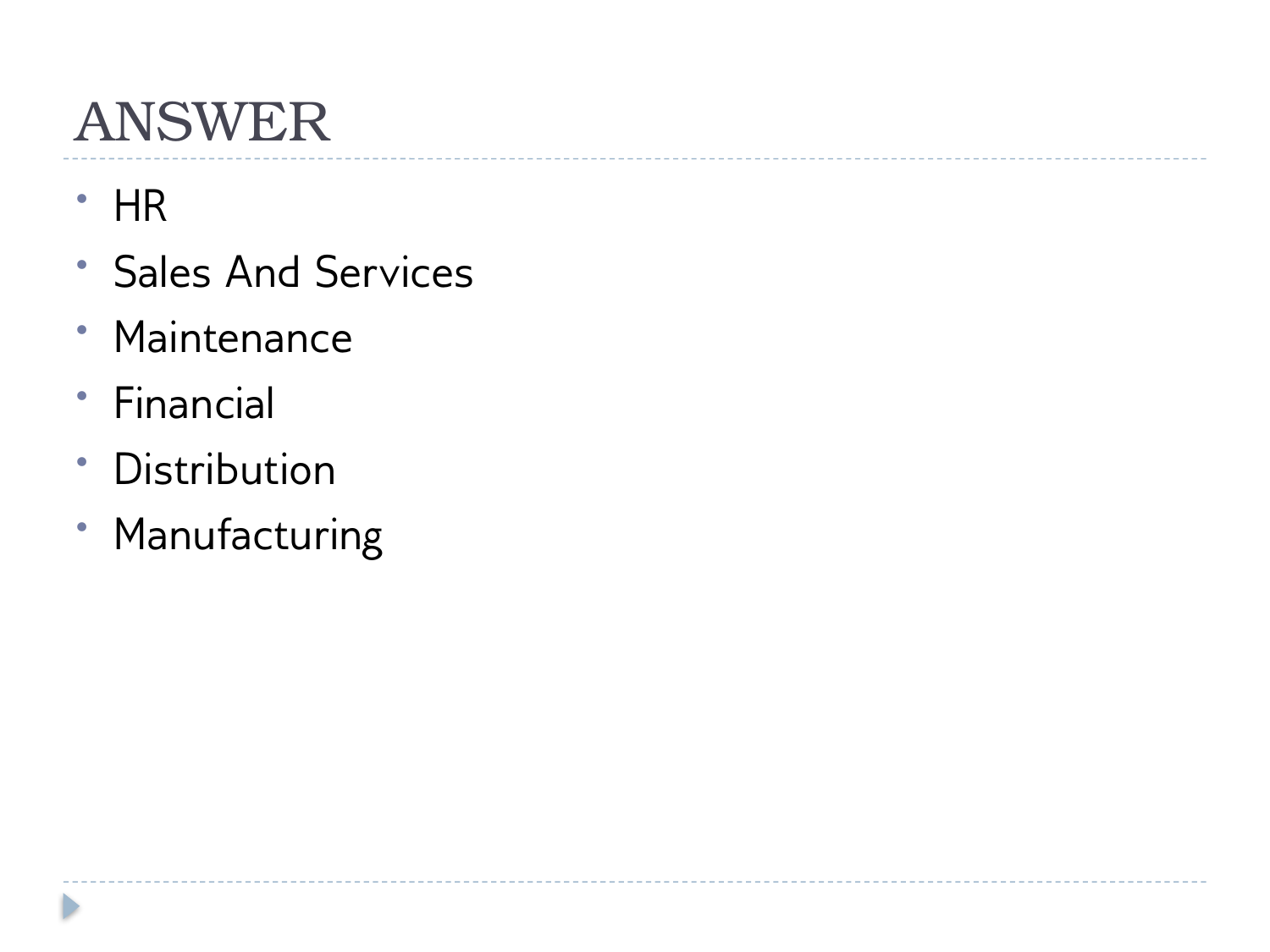

# ANSWER
HR
Sales And Services
Maintenance
Financial
Distribution
Manufacturing